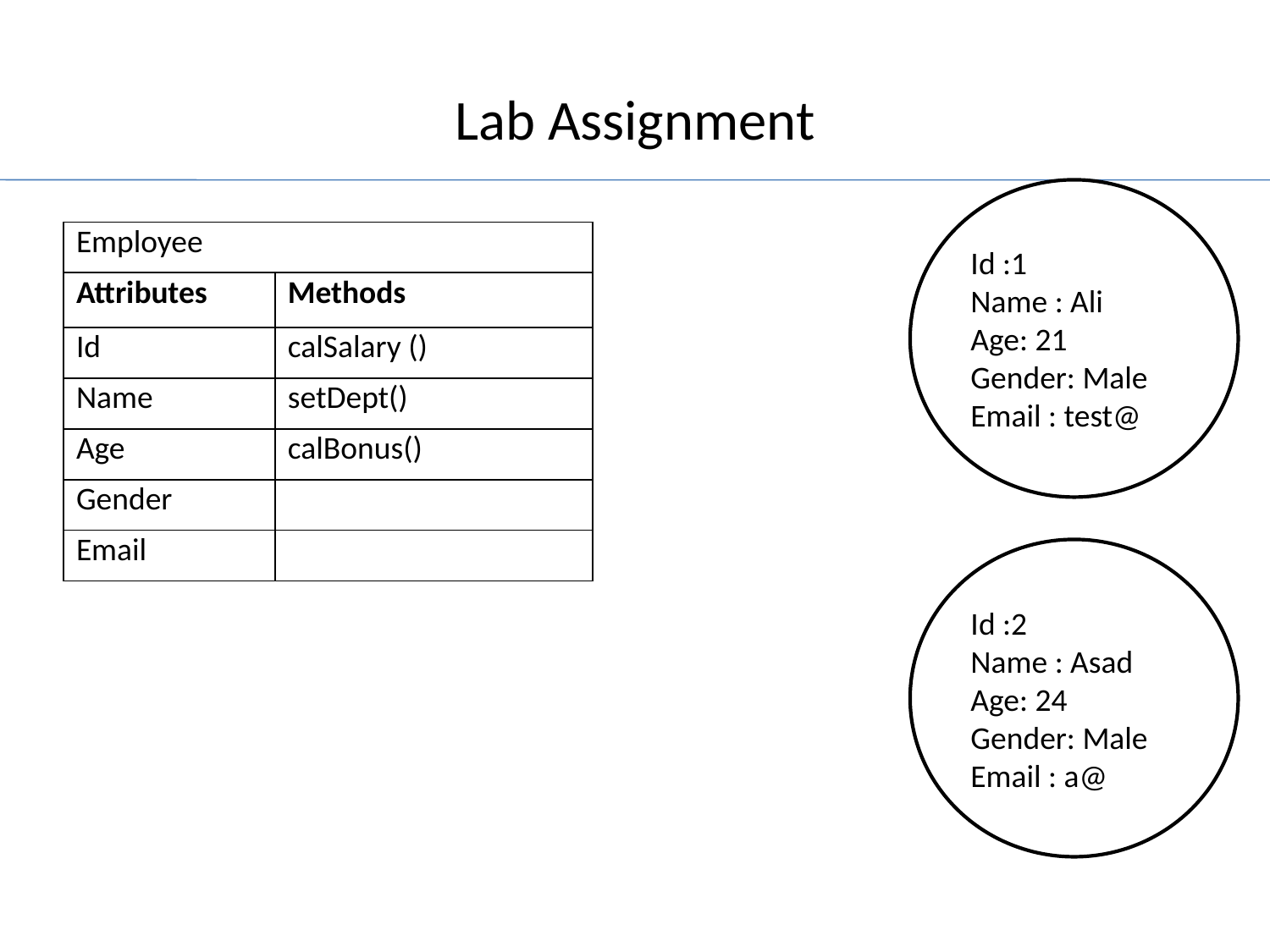

# Lab Assignment
Id :1
Name : Ali
Age: 21
Gender: Male
Email : test@
| Employee |  |
| --- | --- |
| Attributes | Methods |
| Id | calSalary () |
| Name | setDept() |
| Age | calBonus() |
| Gender |  |
| Email |  |
Id :2
Name : Asad
Age: 24
Gender: Male
Email : a@